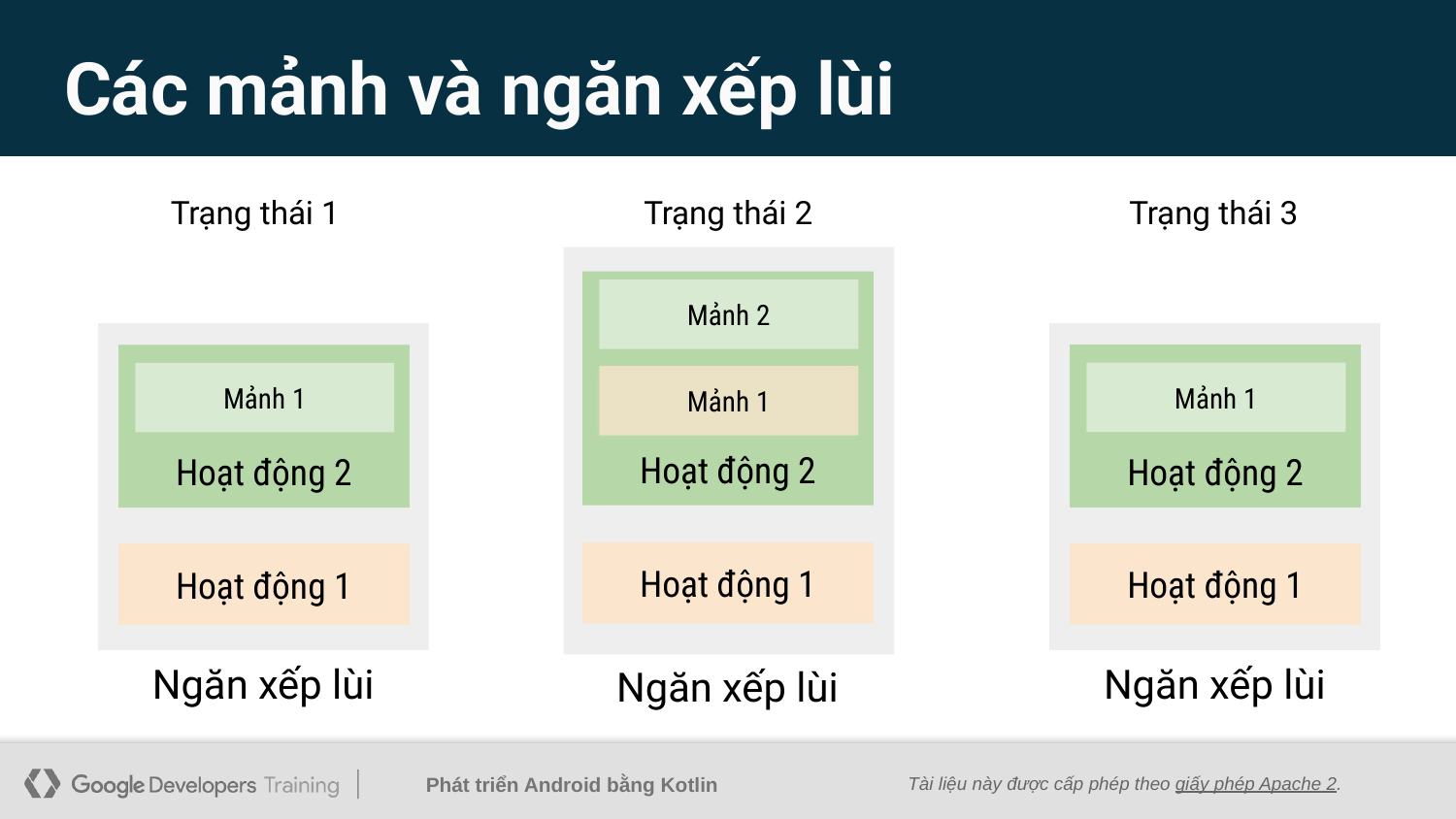

# Các mảnh và ngăn xếp lùi
Trạng thái 1
Trạng thái 2
Trạng thái 3

Hoạt động 2
Mảnh 2
Mảnh 1
Hoạt động 1
Ngăn xếp lùi

Hoạt động 2
Mảnh 1
Hoạt động 1
Ngăn xếp lùi

Hoạt động 2
Mảnh 1
Hoạt động 1
Ngăn xếp lùi